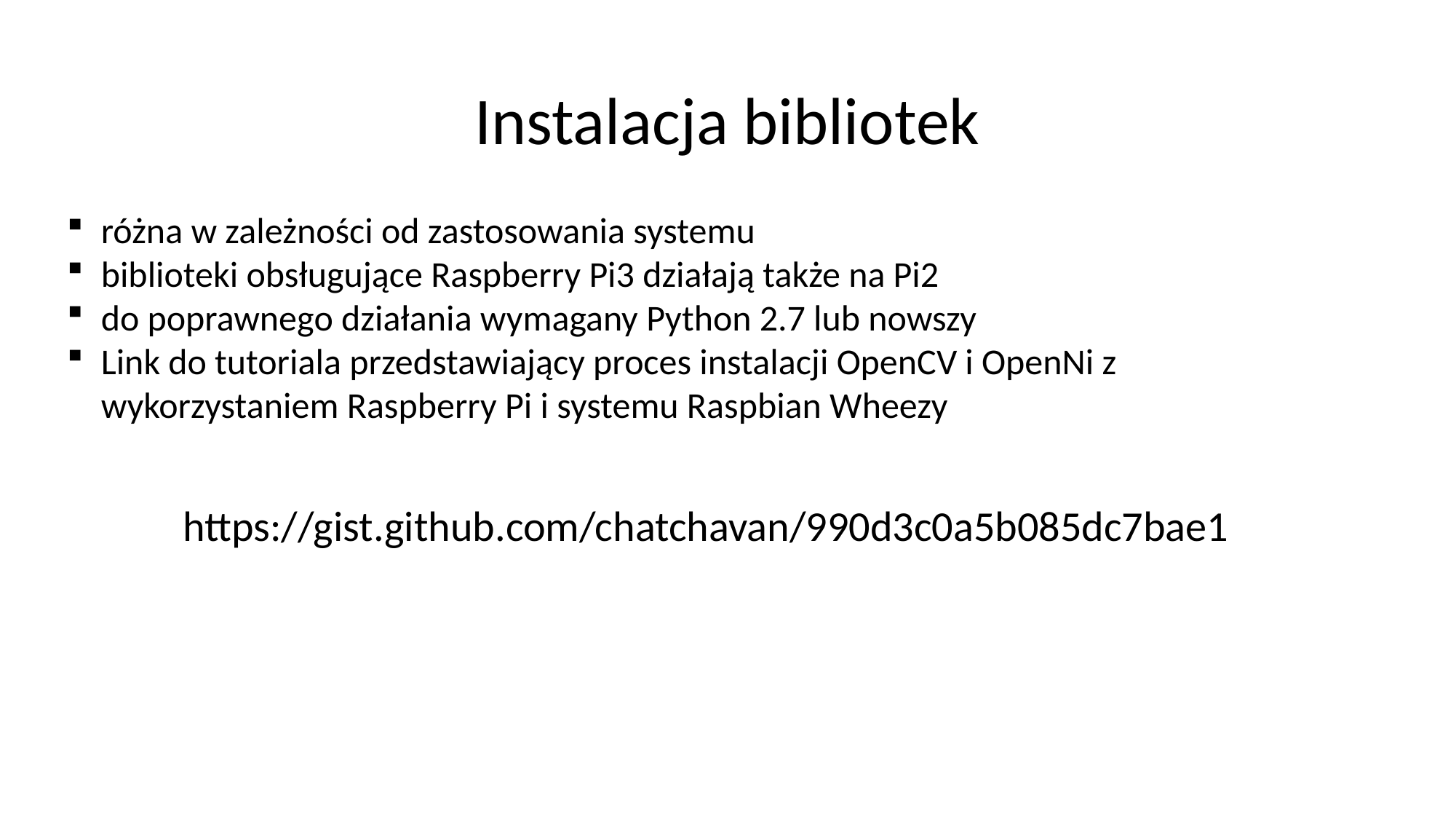

# Instalacja bibliotek
różna w zależności od zastosowania systemu
biblioteki obsługujące Raspberry Pi3 działają także na Pi2
do poprawnego działania wymagany Python 2.7 lub nowszy
Link do tutoriala przedstawiający proces instalacji OpenCV i OpenNi z wykorzystaniem Raspberry Pi i systemu Raspbian Wheezy

	 https://gist.github.com/chatchavan/990d3c0a5b085dc7bae1